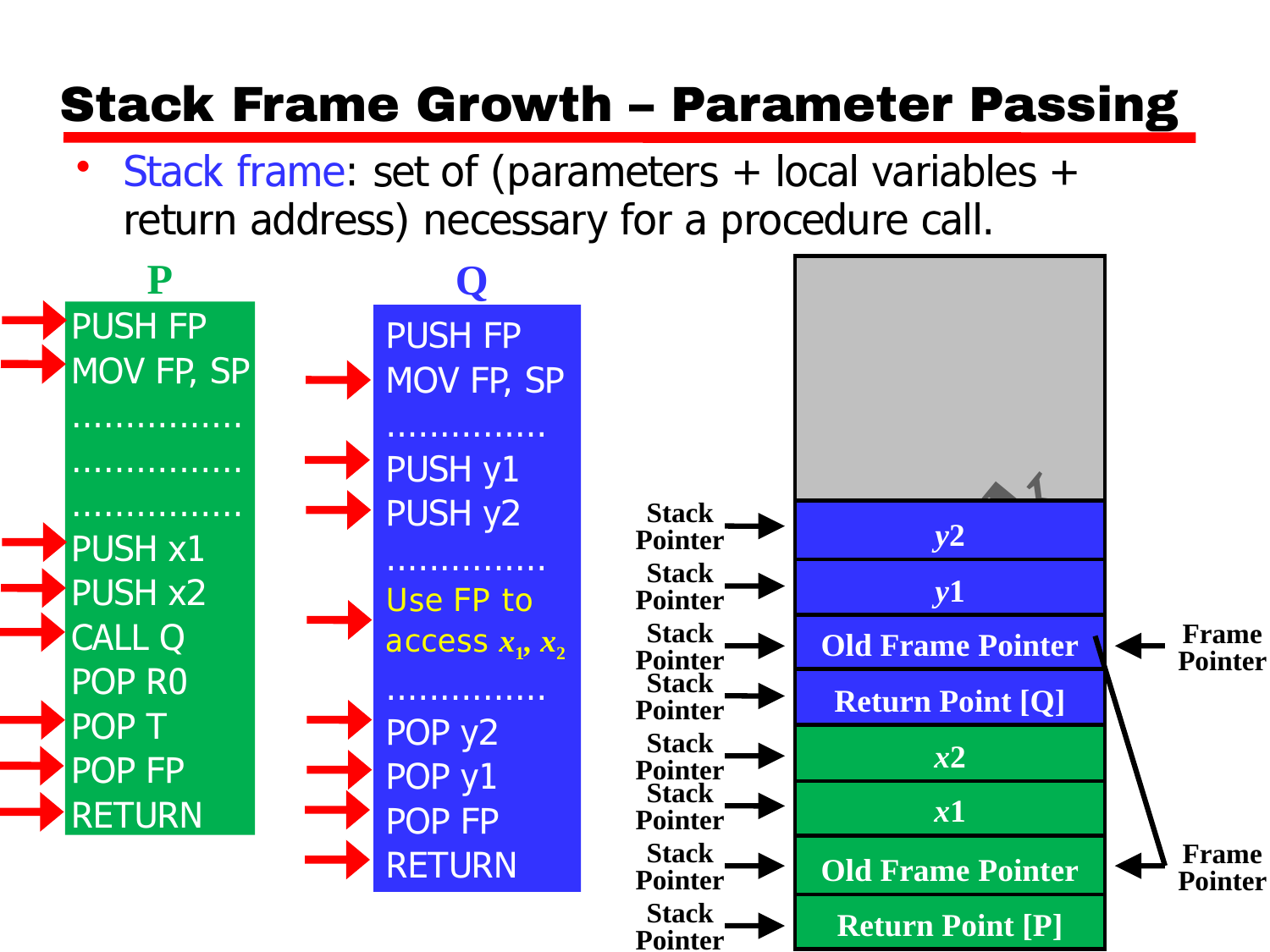

# Stack Frame Growth – Parameter Passing
Stack frame: set of (parameters + local variables + return address) necessary for a procedure call.
P
Q

PUSH FP
MOV FP, SP
................
................
................
PUSH x1
PUSH x2
CALL Q
POP R0
POP T
POP FP
RETURN
PUSH FP
MOV FP, SP
...............
PUSH y1
PUSH y2
...............
Use FP to access x1, x2
...............
POP y2
POP y1
POP FP
RETURN

y2
Stack Pointer
Stack

y1
Stack Pointer

Frame Pointer
Old Frame Pointer

Stack Pointer

Return Point [Q]
Stack Pointer

x2
Stack Pointer

x1
Stack Pointer

Frame Pointer
Old Frame Pointer
Stack Pointer

Return Point [P]
Stack Pointer